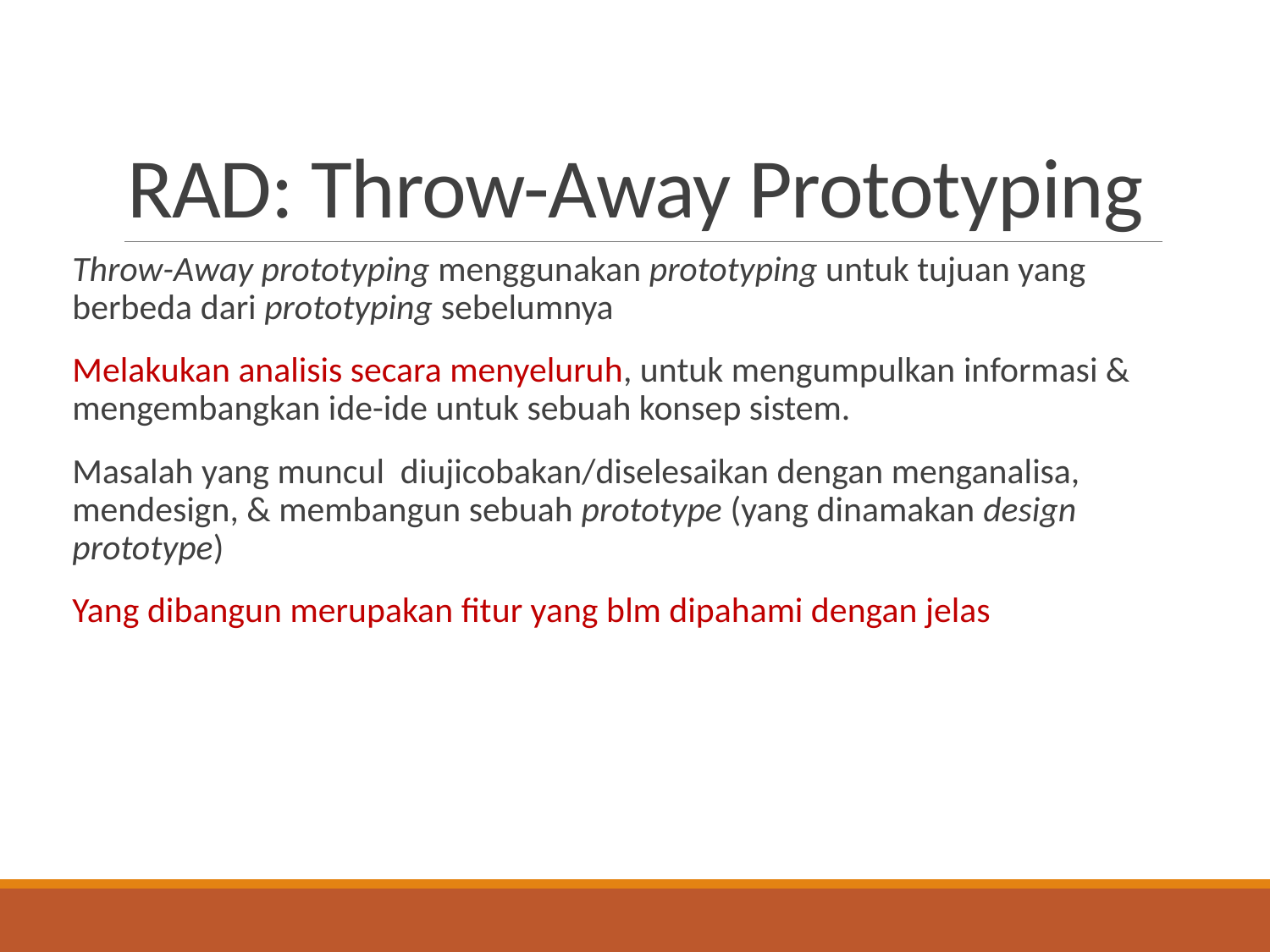

# RAD: Throw-Away Prototyping
Throw-Away prototyping menggunakan prototyping untuk tujuan yang berbeda dari prototyping sebelumnya
Melakukan analisis secara menyeluruh, untuk mengumpulkan informasi & mengembangkan ide-ide untuk sebuah konsep sistem.
Masalah yang muncul  diujicobakan/diselesaikan dengan menganalisa, mendesign, & membangun sebuah prototype (yang dinamakan design prototype)
Yang dibangun merupakan fitur yang blm dipahami dengan jelas